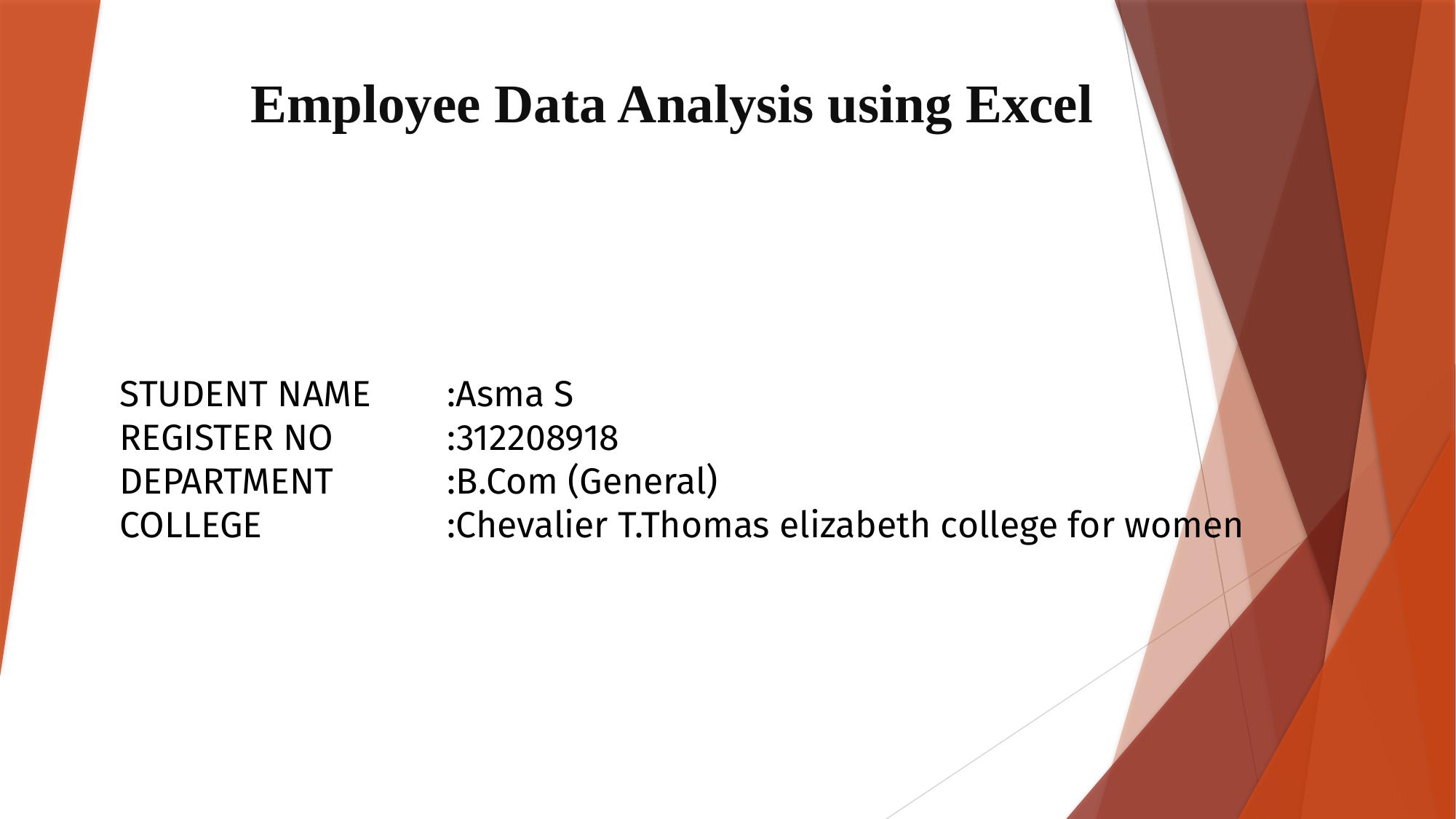

# Employee Data Analysis using Excel
STUDENT NAME	:Asma S
REGISTER NO		:312208918
DEPARTMENT		:B.Com (General)
COLLEGE		:Chevalier T.Thomas elizabeth college for women

1